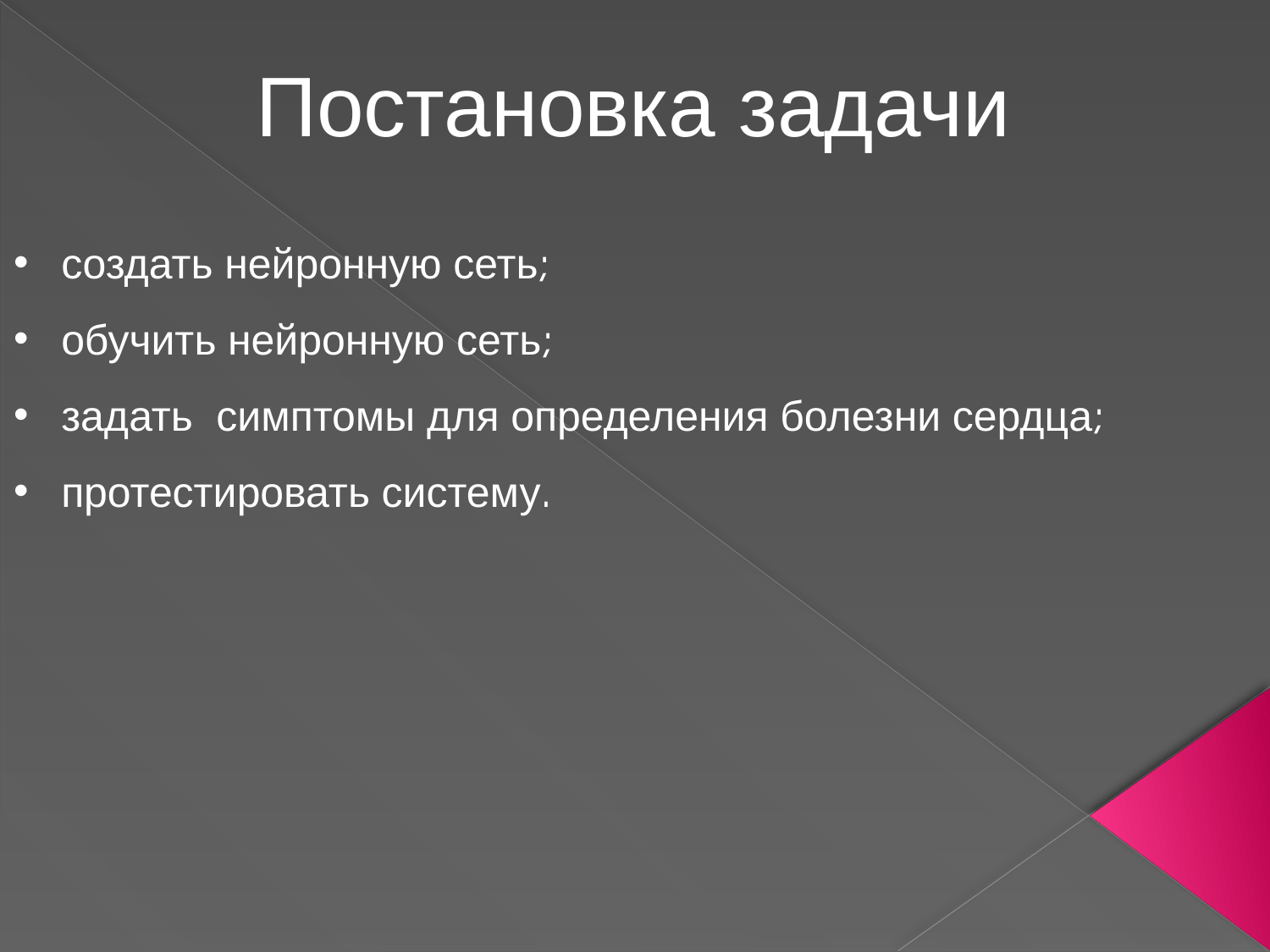

Постановка задачи
создать нейронную сеть;
обучить нейронную сеть;
задать  симптомы для определения болезни сердца;
протестировать систему.